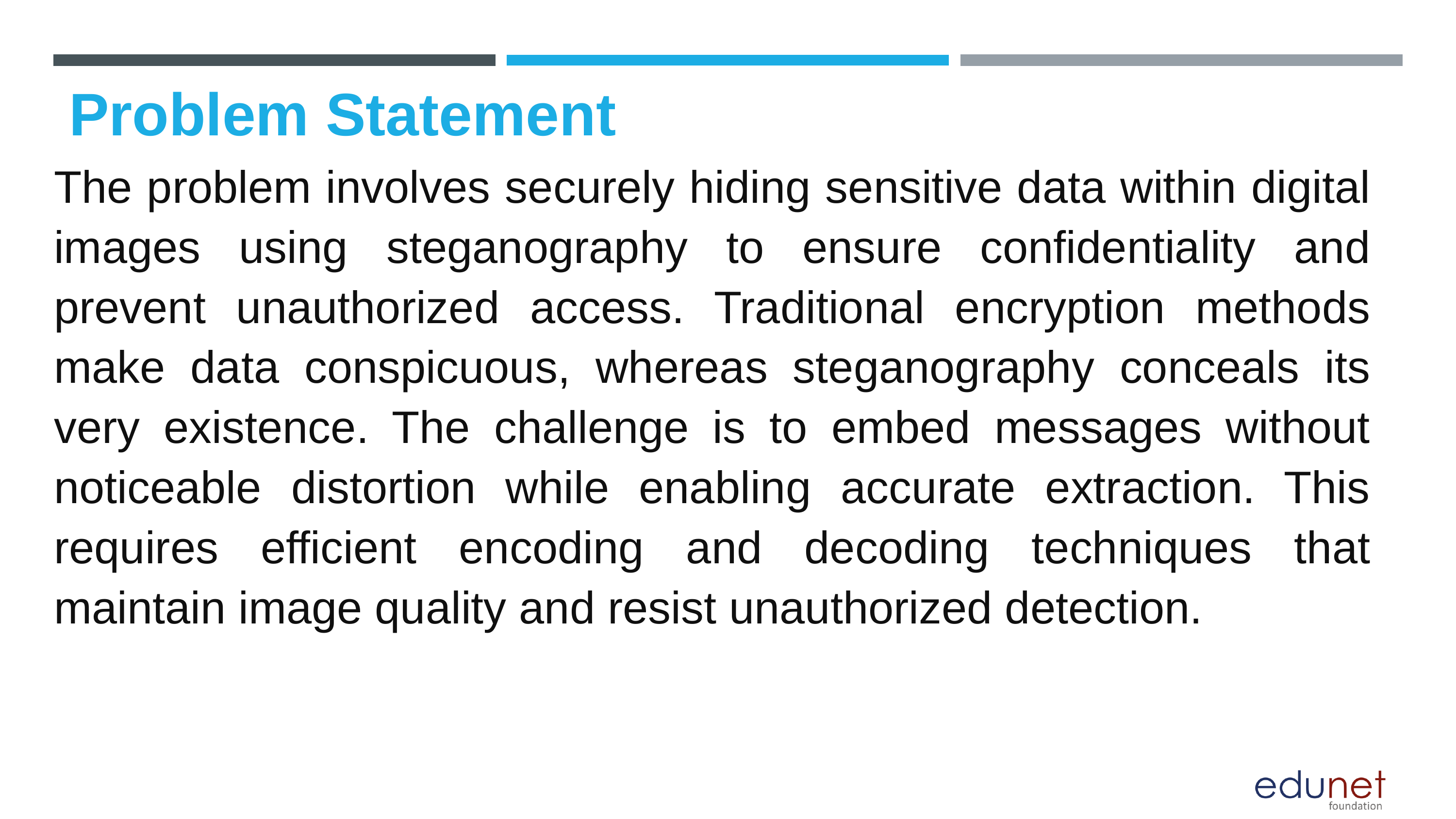

Problem Statement

The problem involves securely hiding sensitive data within digital images using steganography to ensure confidentiality and prevent unauthorized access. Traditional encryption methods make data conspicuous, whereas steganography conceals its very existence. The challenge is to embed messages without noticeable distortion while enabling accurate extraction. This requires efficient encoding and decoding techniques that maintain image quality and resist unauthorized detection.